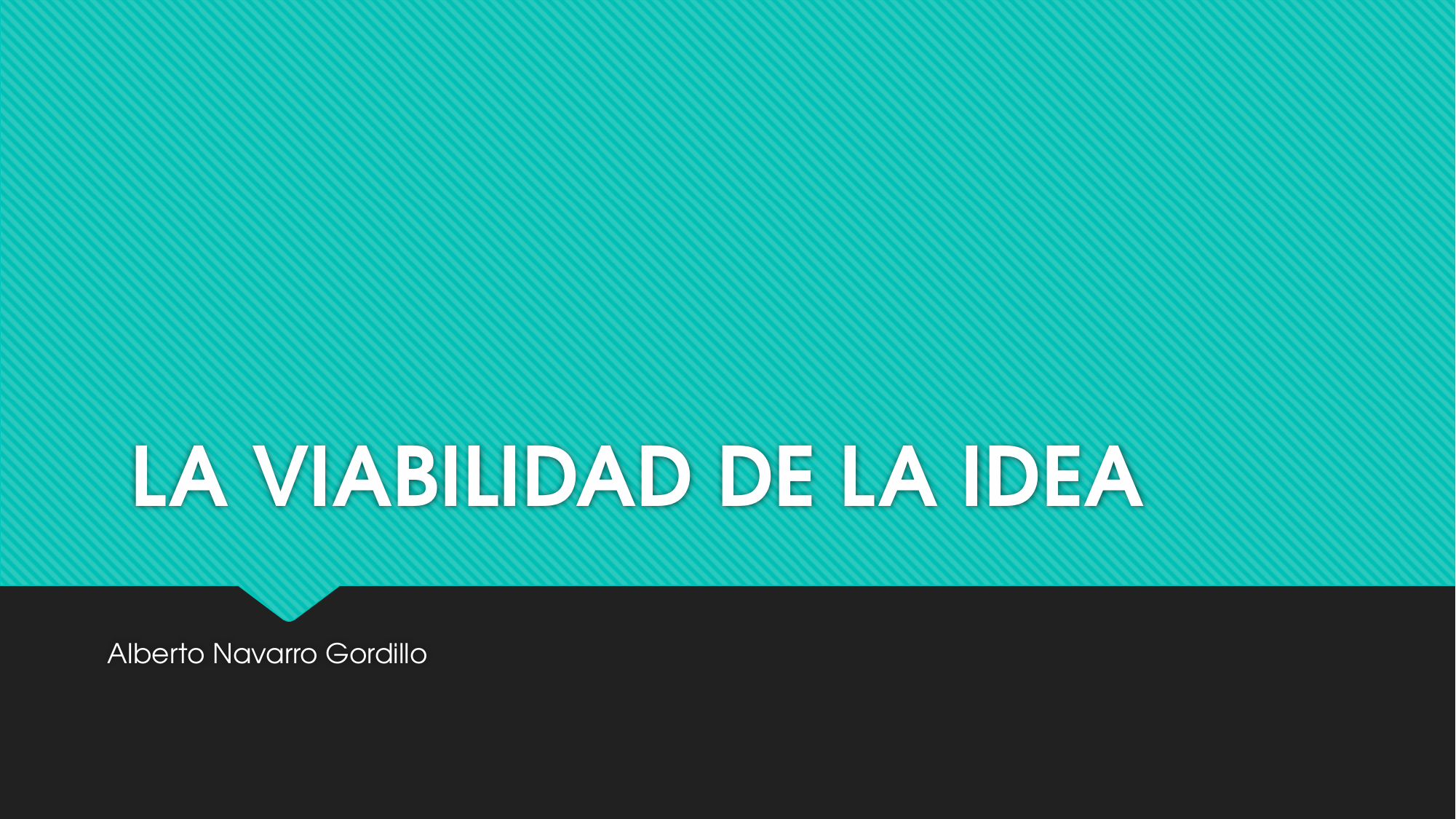

# LA VIABILIDAD DE LA IDEA
Alberto Navarro Gordillo